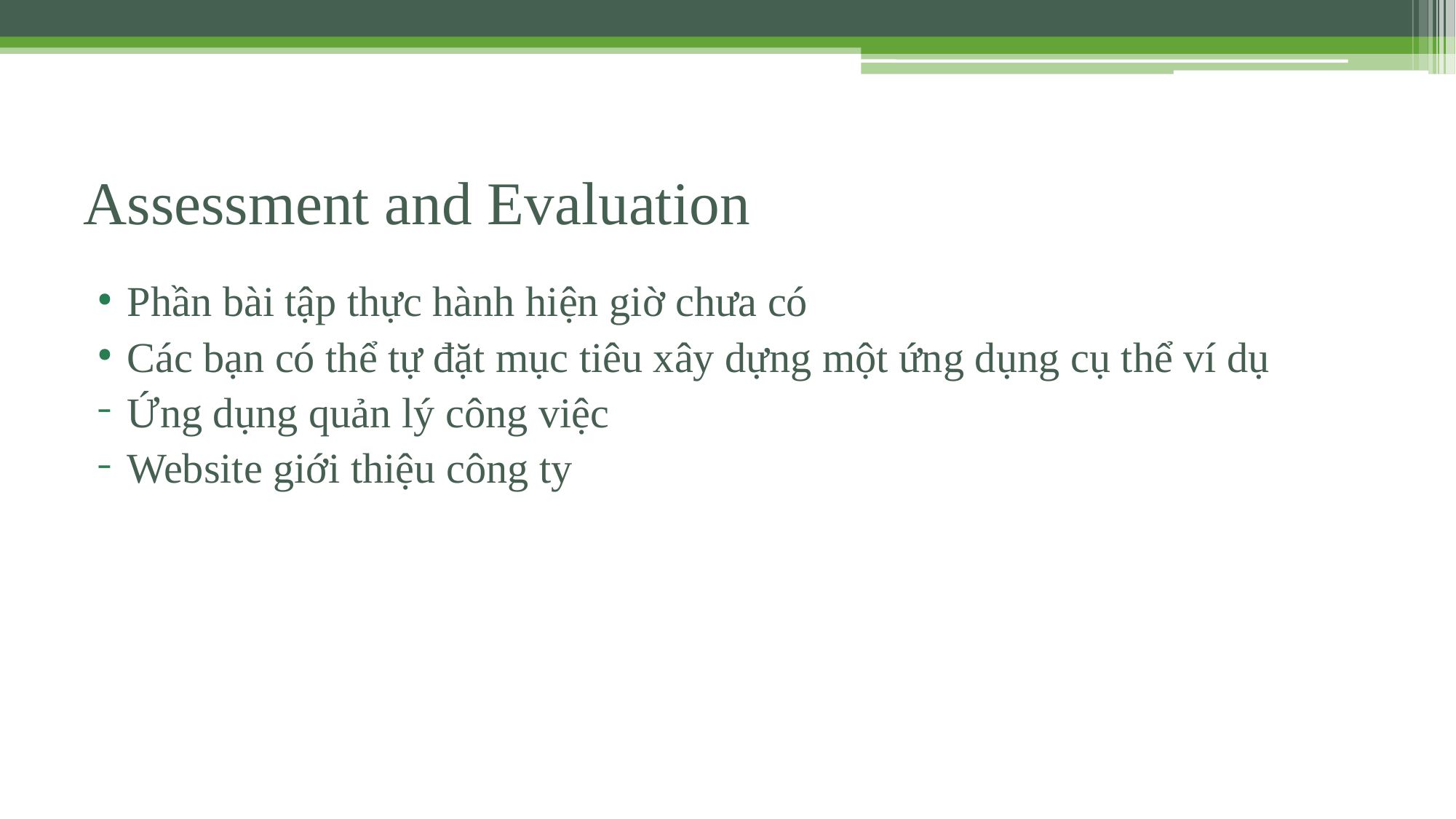

# Assessment and Evaluation
Phần bài tập thực hành hiện giờ chưa có
Các bạn có thể tự đặt mục tiêu xây dựng một ứng dụng cụ thể ví dụ
Ứng dụng quản lý công việc
Website giới thiệu công ty